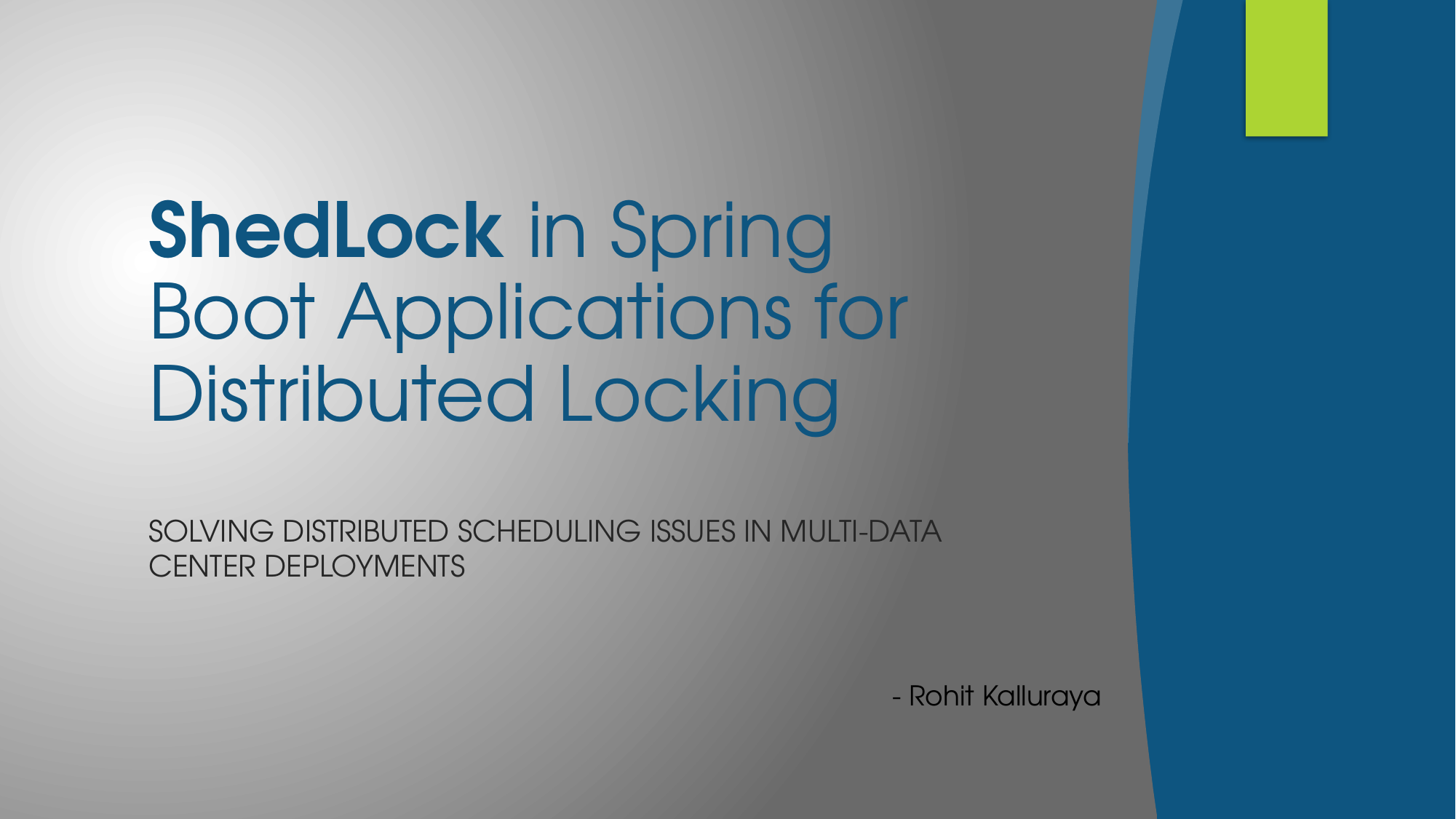

# ShedLock in Spring Boot Applications for Distributed Locking
Solving Distributed Scheduling Issues in Multi-Data Center Deployments
- Rohit Kalluraya